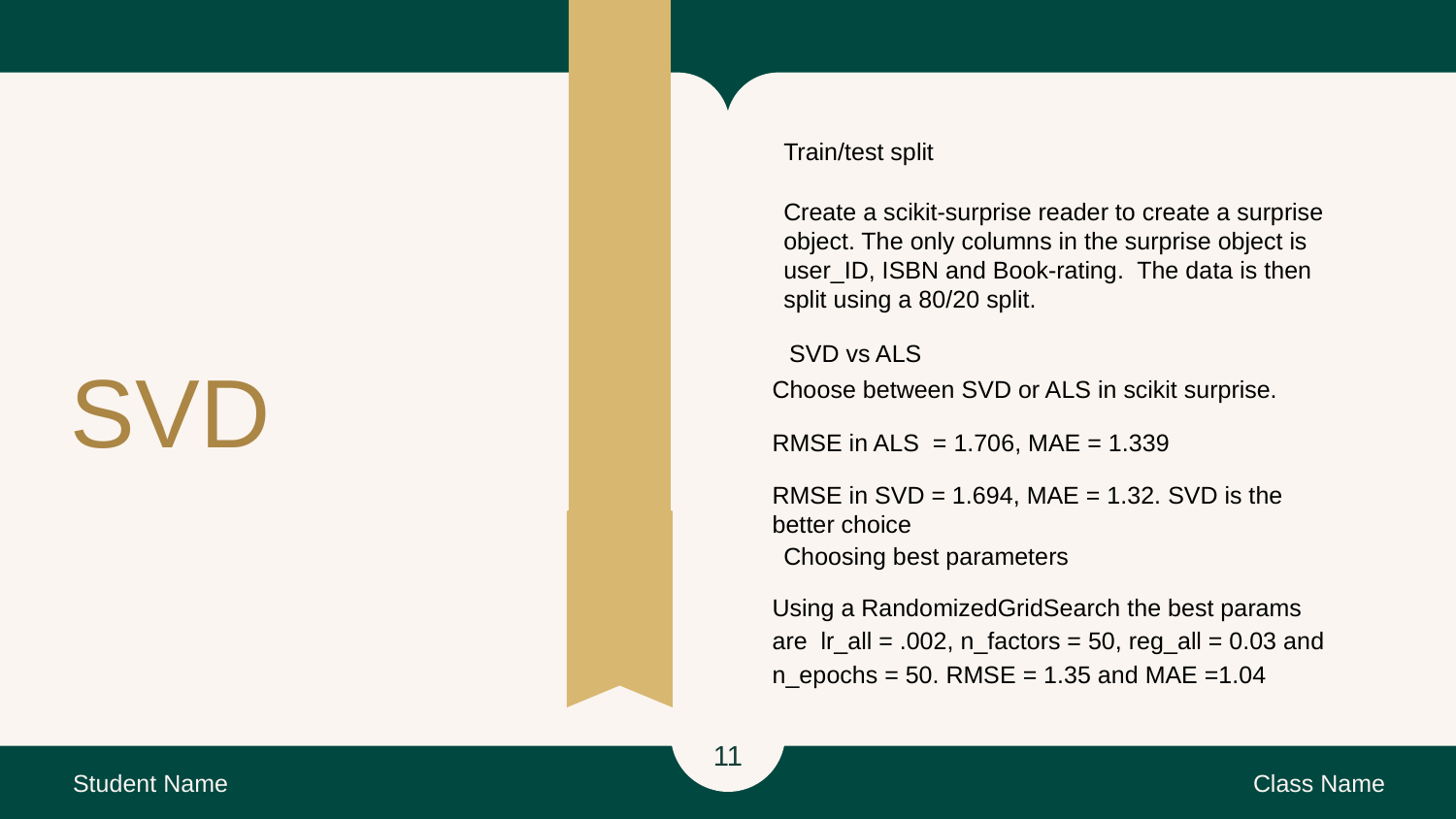

Train/test split
Create a scikit-surprise reader to create a surprise object. The only columns in the surprise object is user_ID, ISBN and Book-rating.  The data is then split using a 80/20 split.
SVD vs ALS
# SVD
Choose between SVD or ALS in scikit surprise.
RMSE in ALS  = 1.706, MAE = 1.339
RMSE in SVD = 1.694, MAE = 1.32. SVD is the better choice
Choosing best parameters
Using a RandomizedGridSearch the best params are  lr_all = .002, n_factors = 50, reg_all = 0.03 and n_epochs = 50. RMSE = 1.35 and MAE =1.04

Student Name
Class Name